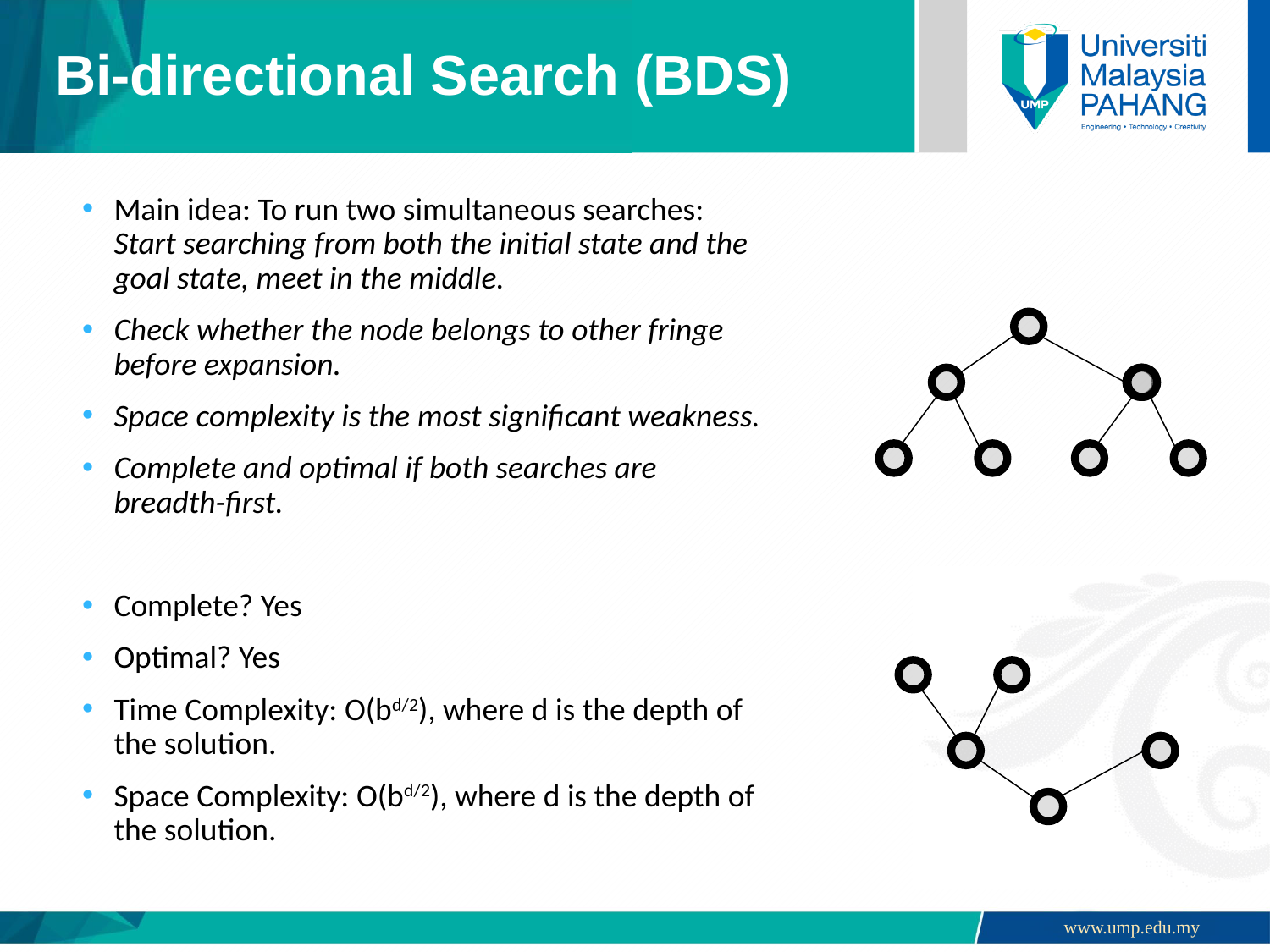

# Bi-directional Search (BDS)
Main idea: To run two simultaneous searches: Start searching from both the initial state and the goal state, meet in the middle.
Check whether the node belongs to other fringe before expansion.
Space complexity is the most significant weakness.
Complete and optimal if both searches are breadth-first.

Complete? Yes
Optimal? Yes
Time Complexity: O(bd/2), where d is the depth of the solution.
Space Complexity: O(bd/2), where d is the depth of the solution.